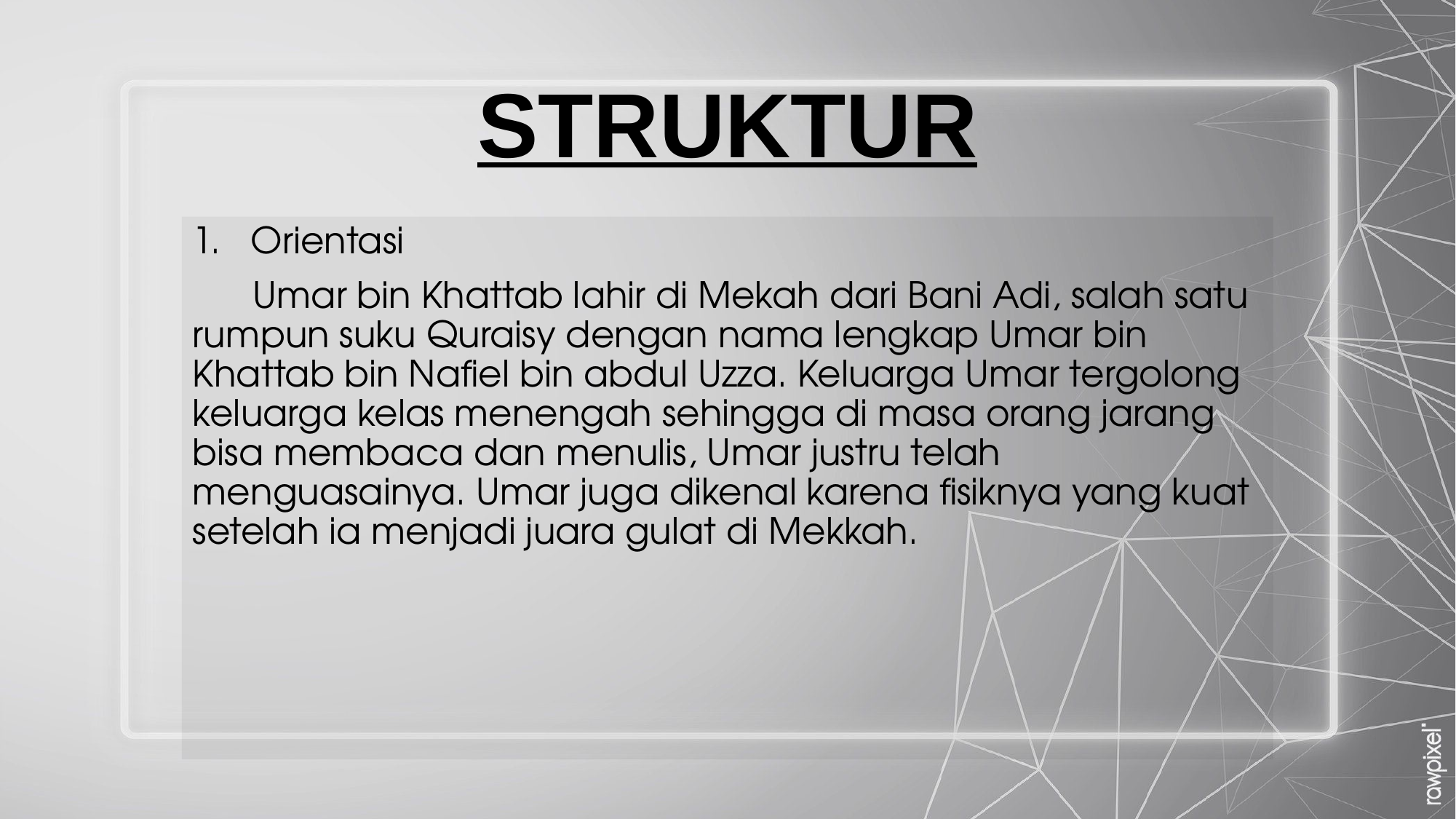

# STRUKTUR
1.   Orientasi
      Umar bin Khattab lahir di Mekah dari Bani Adi, salah satu rumpun suku Quraisy dengan nama lengkap Umar bin Khattab bin Nafiel bin abdul Uzza. Keluarga Umar tergolong keluarga kelas menengah sehingga di masa orang jarang bisa membaca dan menulis, Umar justru telah menguasainya. Umar juga dikenal karena fisiknya yang kuat setelah ia menjadi juara gulat di Mekkah.